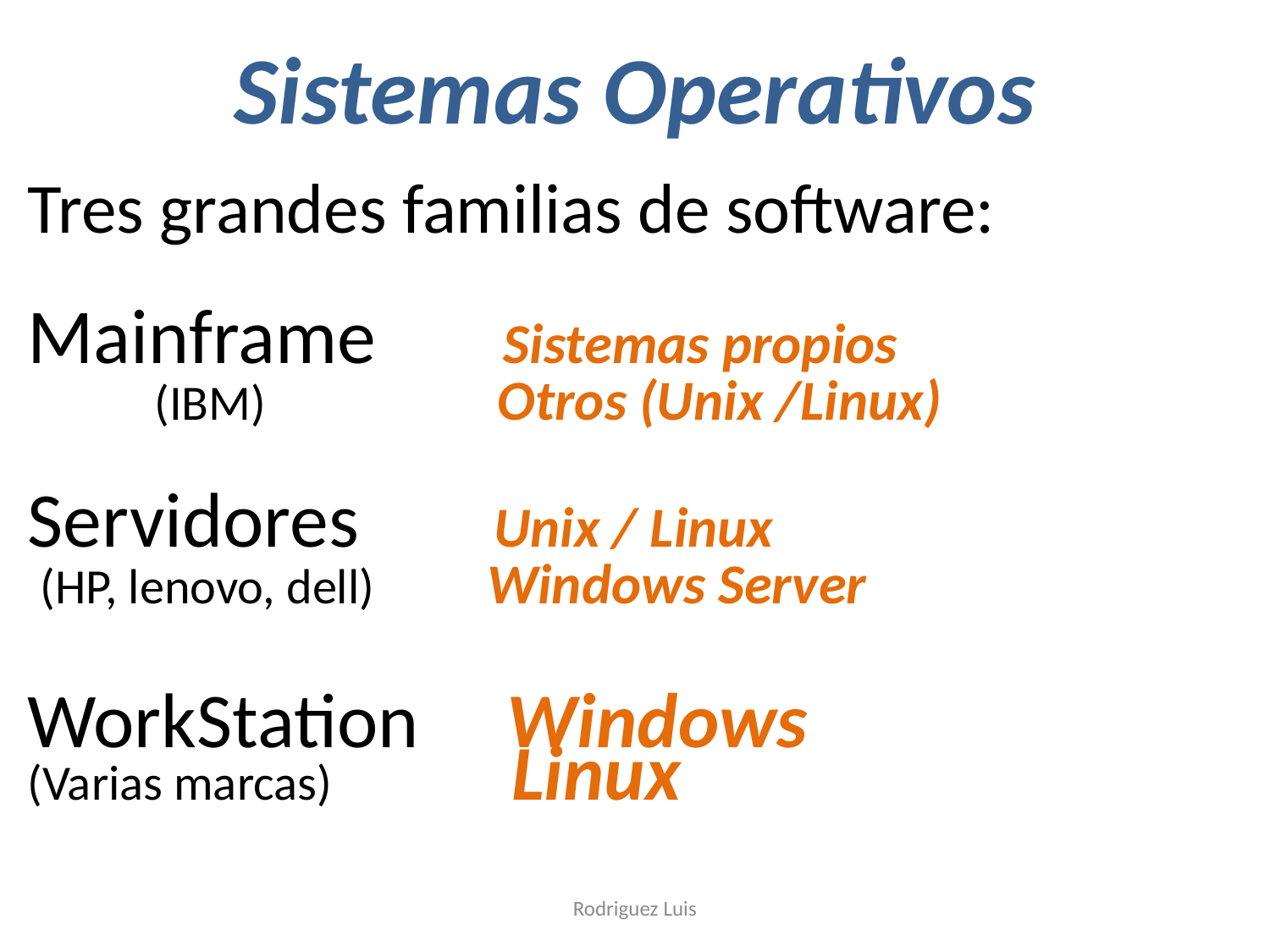

# Sistemas Operativos
Tres grandes familias de software:

Mainframe          Sistemas propios
	(IBM)	                 Otros (Unix /Linux)

Servidores         Unix / Linux
 (HP, lenovo, dell)          Windows Server

WorkStation     Windows
(Varias marcas)                Linux

Rodriguez Luis